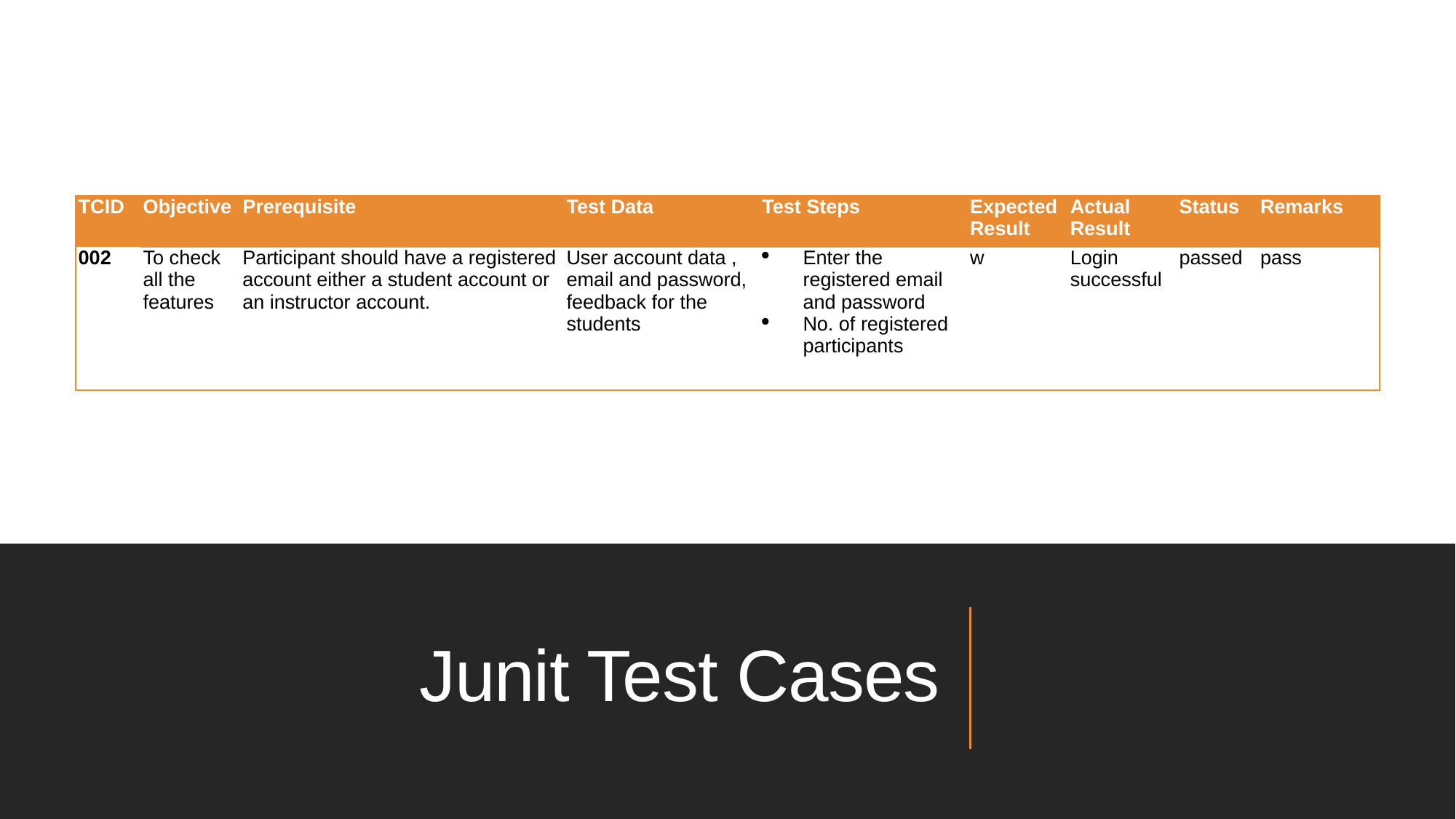

| TCID | Objective | Prerequisite | Test Data | Test Steps | Expected Result | Actual Result | Status | Remarks |  |
| --- | --- | --- | --- | --- | --- | --- | --- | --- | --- |
| 002 | To check all the features | Participant should have a registered account either a student account or an instructor account. | User account data , email and password, feedback for the students | Enter the registered email and password No. of registered participants | w | Login successful | passed | pass |  |

# Junit Test Cases